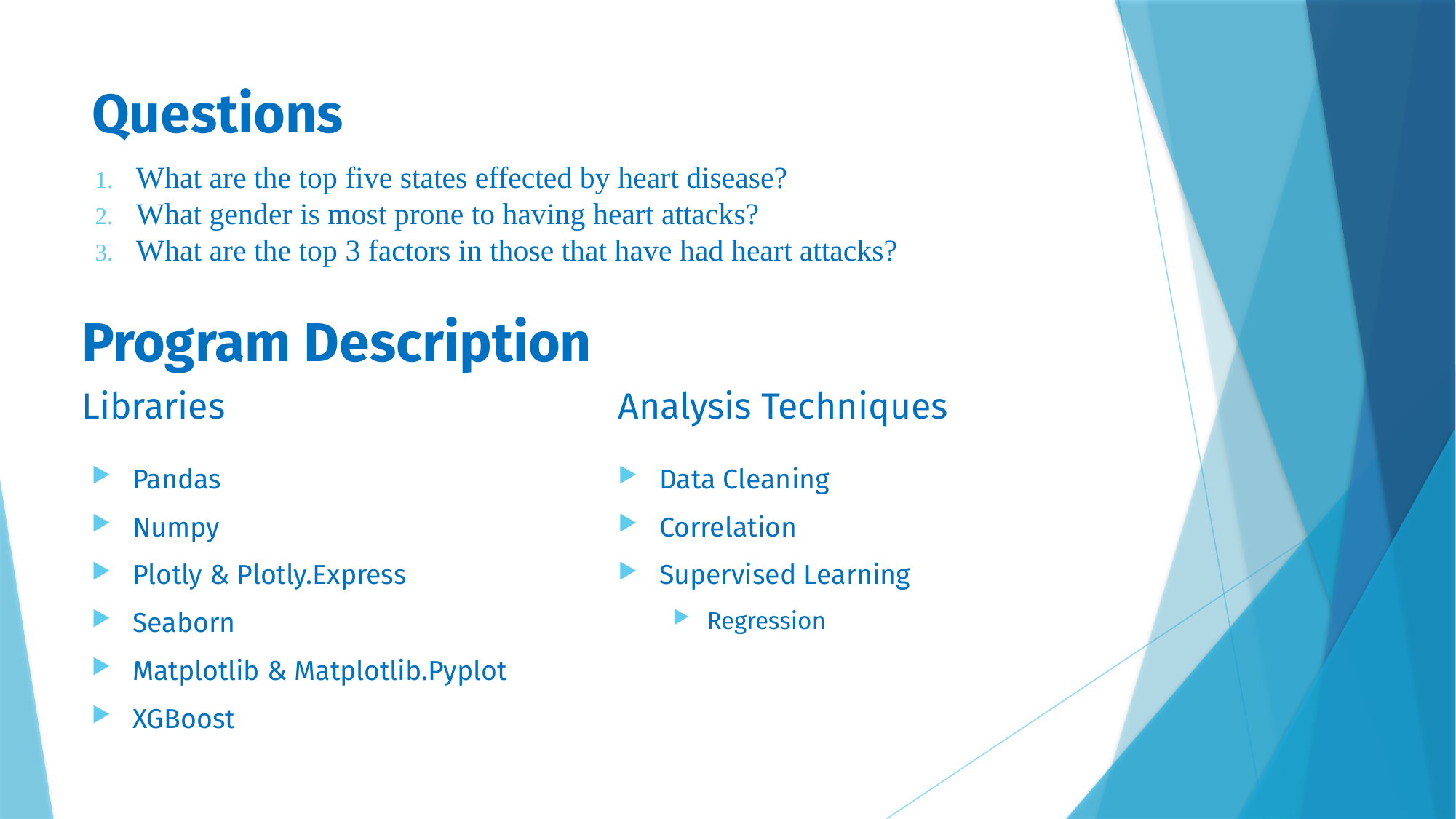

# Questions
What are the top five states effected by heart disease?
What gender is most prone to having heart attacks?
What are the top 3 factors in those that have had heart attacks?

Program Description
Libraries
Analysis Techniques
Data Cleaning
Correlation
Supervised Learning
Regression
Pandas
Numpy
Plotly & Plotly.Express
Seaborn
Matplotlib & Matplotlib.Pyplot
XGBoost